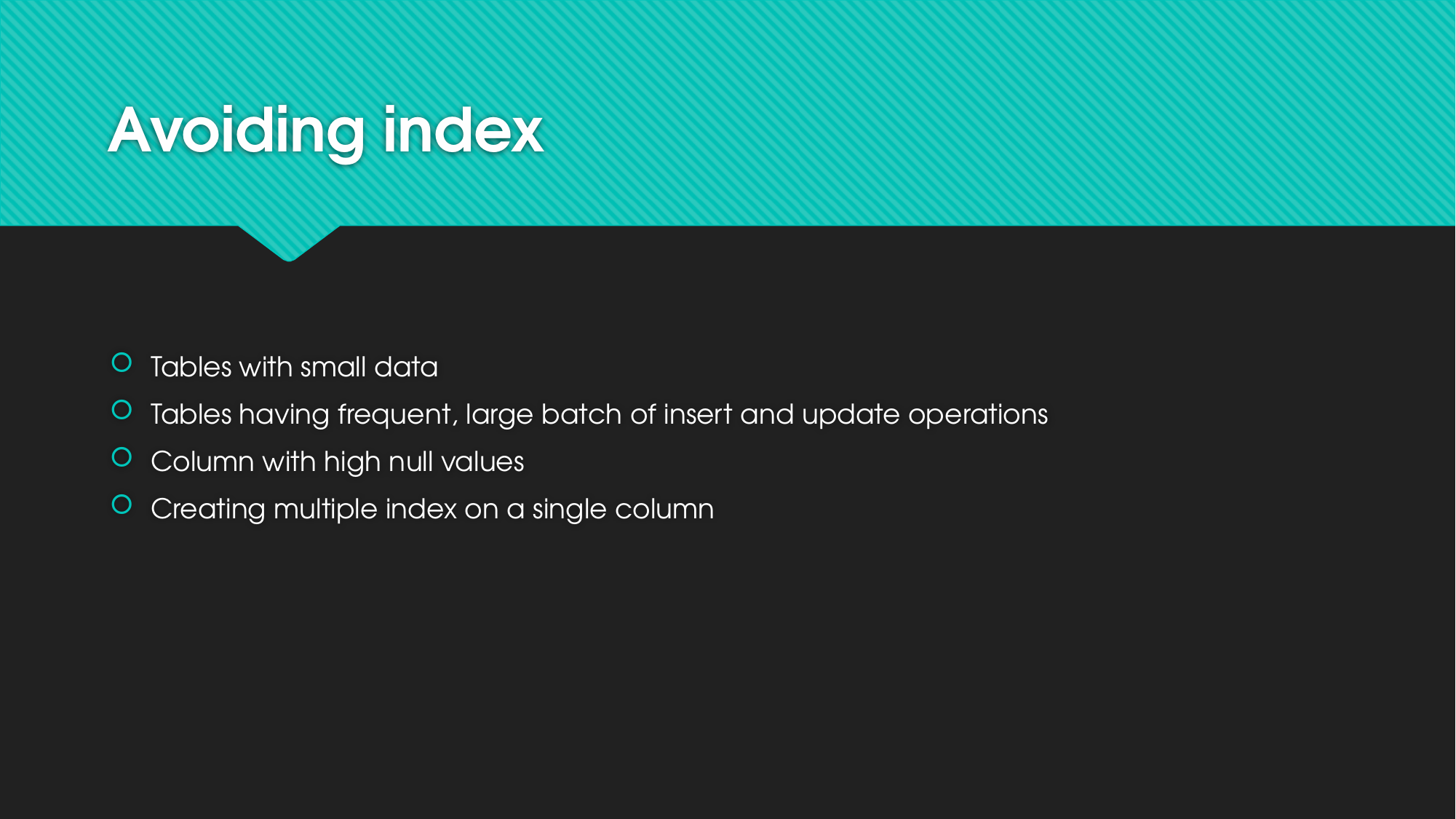

# Avoiding index
Tables with small data
Tables having frequent, large batch of insert and update operations
Column with high null values
Creating multiple index on a single column